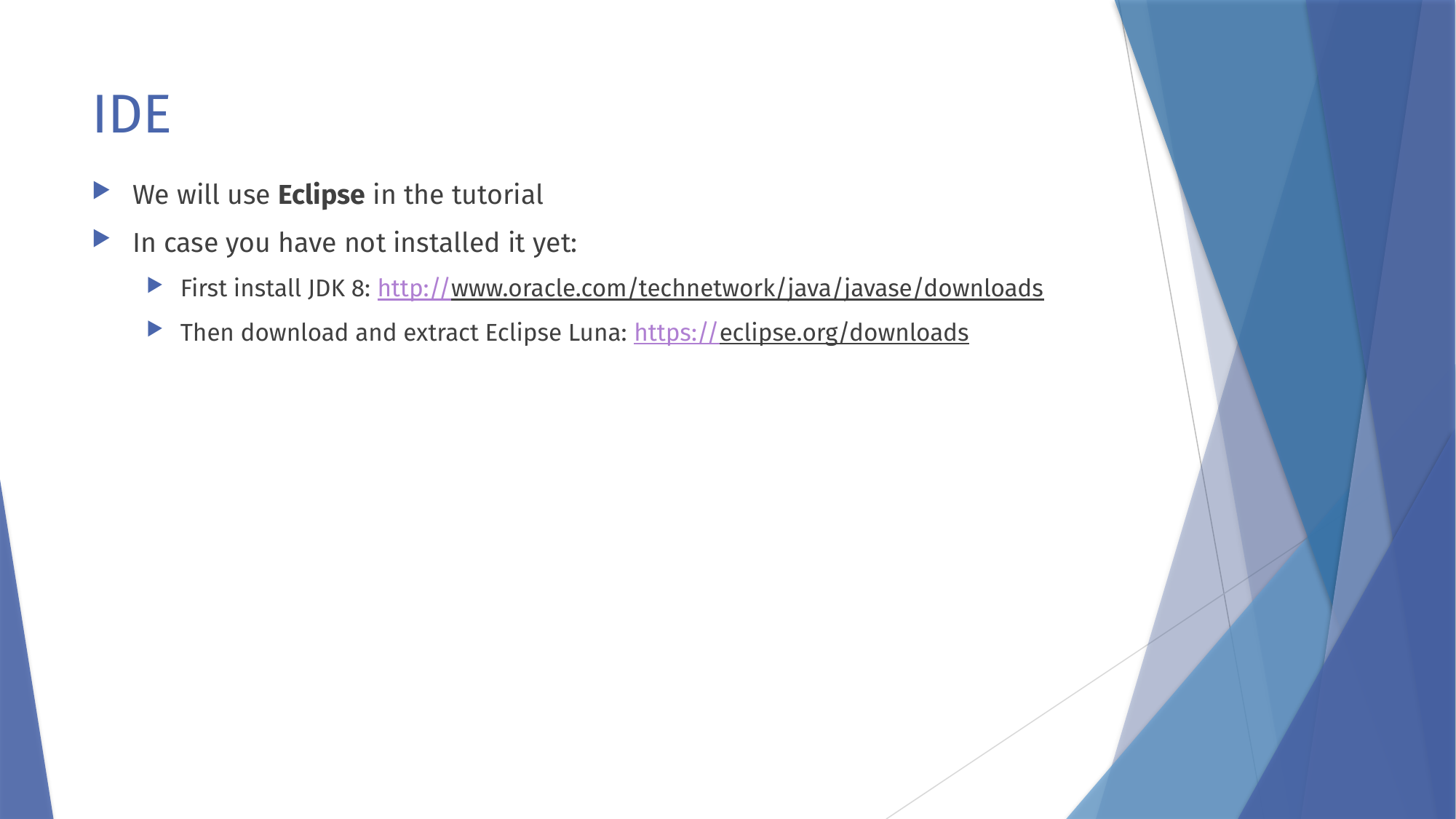

# IDE
We will use Eclipse in the tutorial
In case you have not installed it yet:
First install JDK 8: http://www.oracle.com/technetwork/java/javase/downloads
Then download and extract Eclipse Luna: https://eclipse.org/downloads